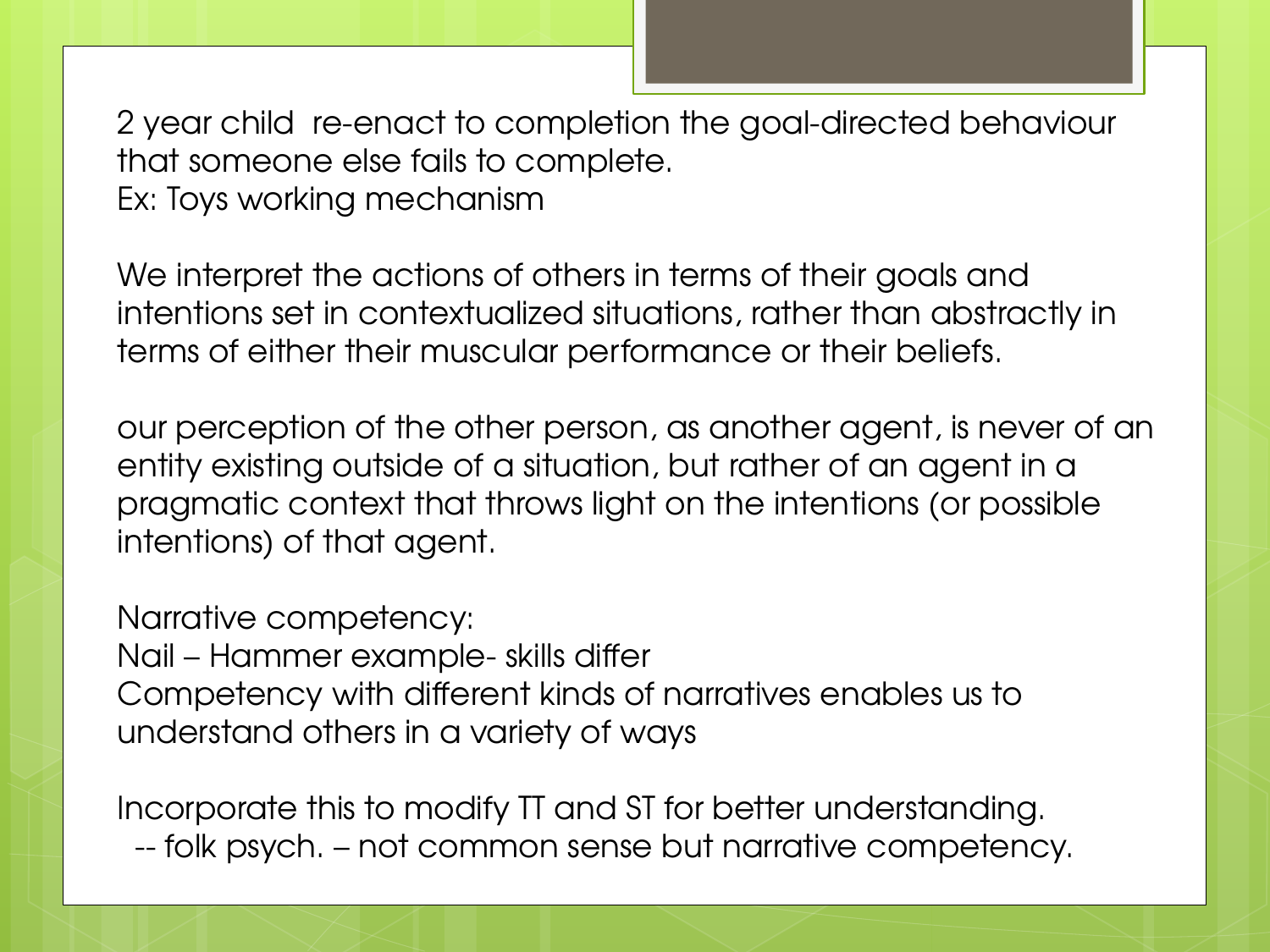

2 year child  re-enact to completion the goal-directed behaviour that someone else fails to complete.
Ex: Toys working mechanism

We interpret the actions of others in terms of their goals and intentions set in contextualized situations, rather than abstractly in terms of either their muscular performance or their beliefs.

our perception of the other person, as another agent, is never of an entity existing outside of a situation, but rather of an agent in a
pragmatic context that throws light on the intentions (or possible intentions) of that agent.

Narrative competency:
Nail – Hammer example- skills differ
Competency with different kinds of narratives enables us to understand others in a variety of ways

Incorporate this to modify TT and ST for better understanding.
  -- folk psych. – not common sense but narrative competency.